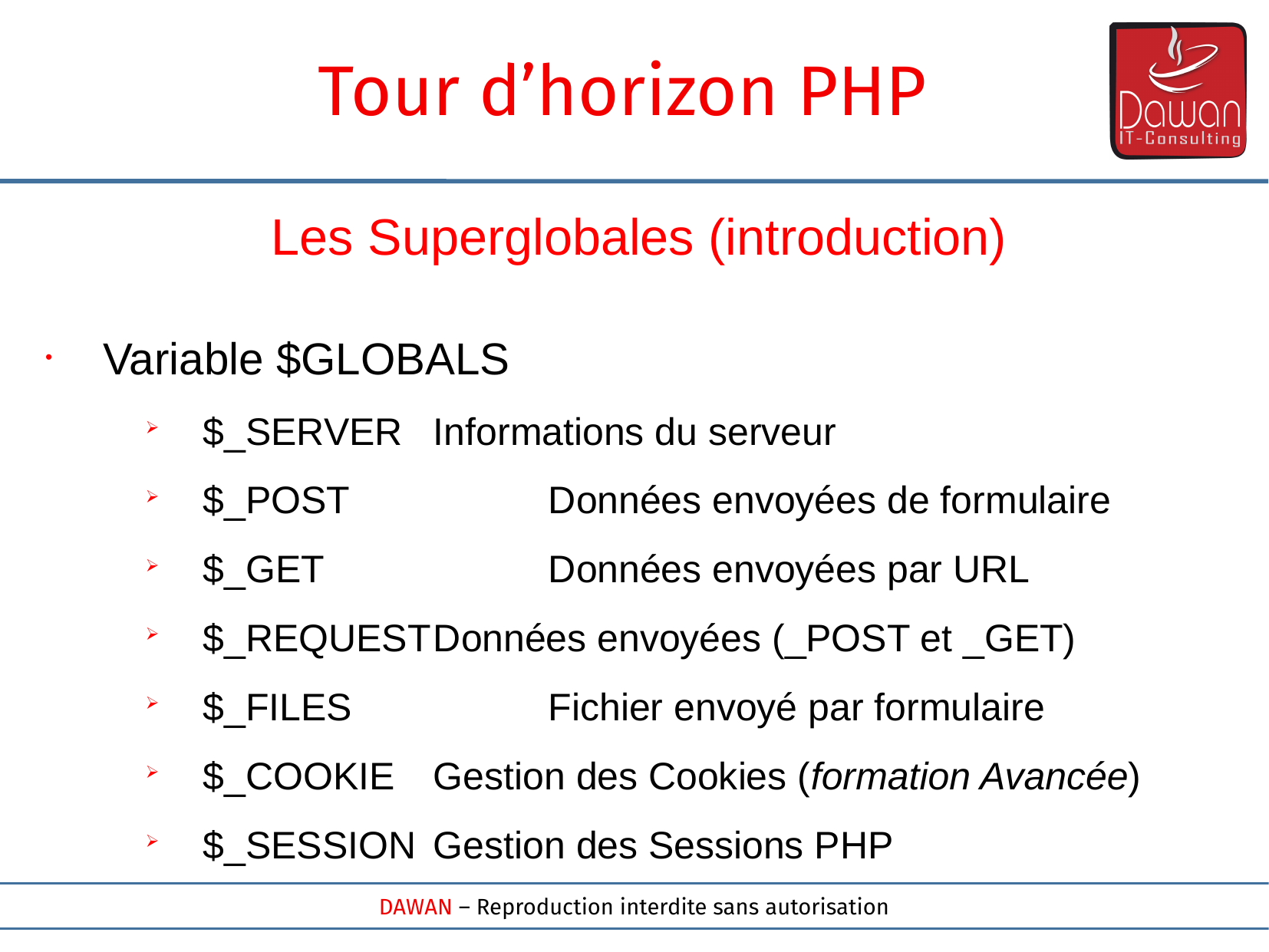

Tour d’horizon PHP
Les Superglobales (introduction)

Variable $GLOBALS
$_SERVER	Informations du serveur
$_POST		Données envoyées de formulaire
$_GET		Données envoyées par URL
$_REQUEST	Données envoyées (_POST et _GET)
$_FILES		Fichier envoyé par formulaire
$_COOKIE	Gestion des Cookies (formation Avancée)
$_SESSION	Gestion des Sessions PHP